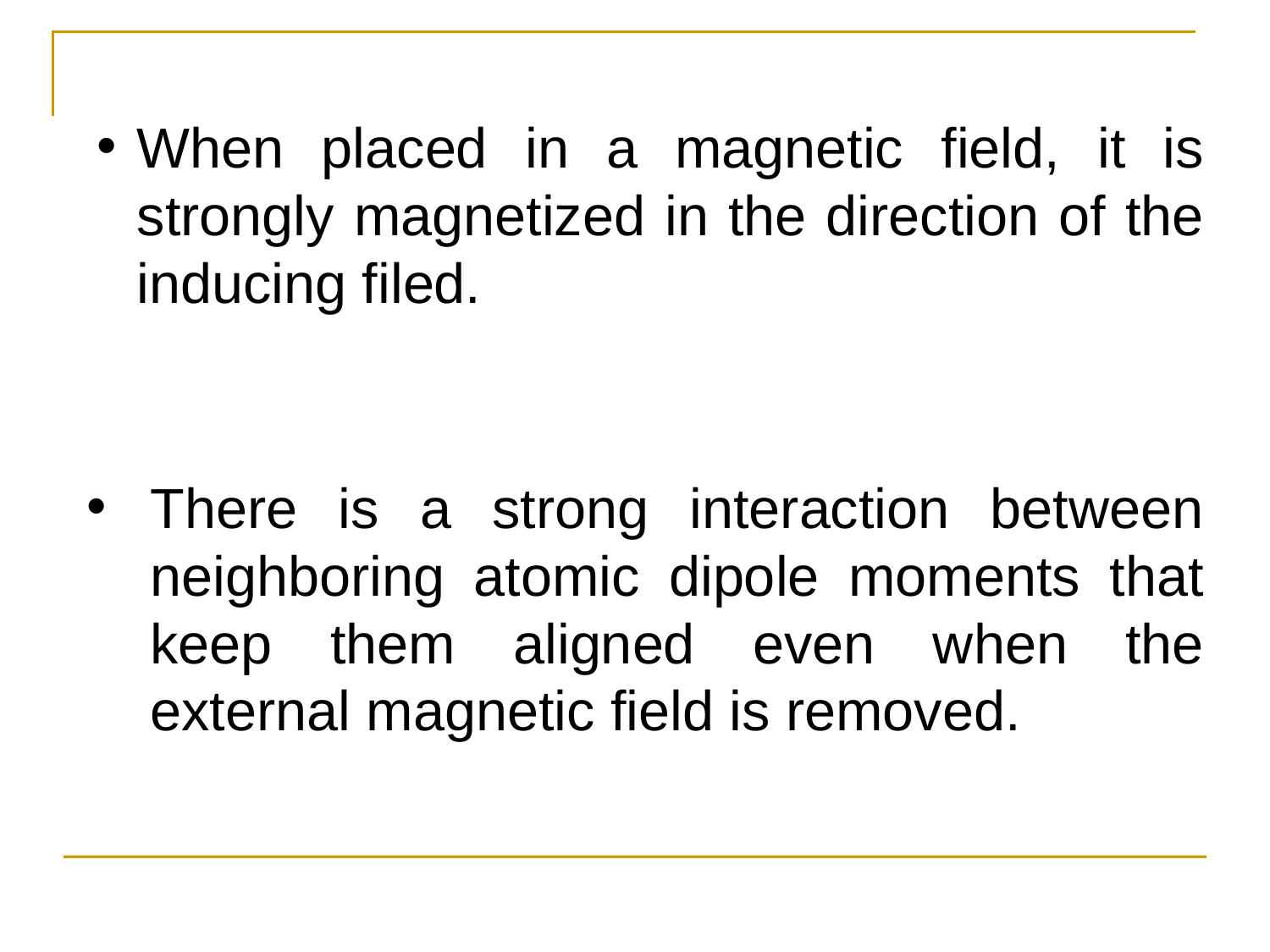

When placed in a magnetic field, it is strongly magnetized in the direction of the inducing filed.

# There is a strong interaction between neighboring atomic dipole moments that keep them aligned even when the external magnetic field is removed.